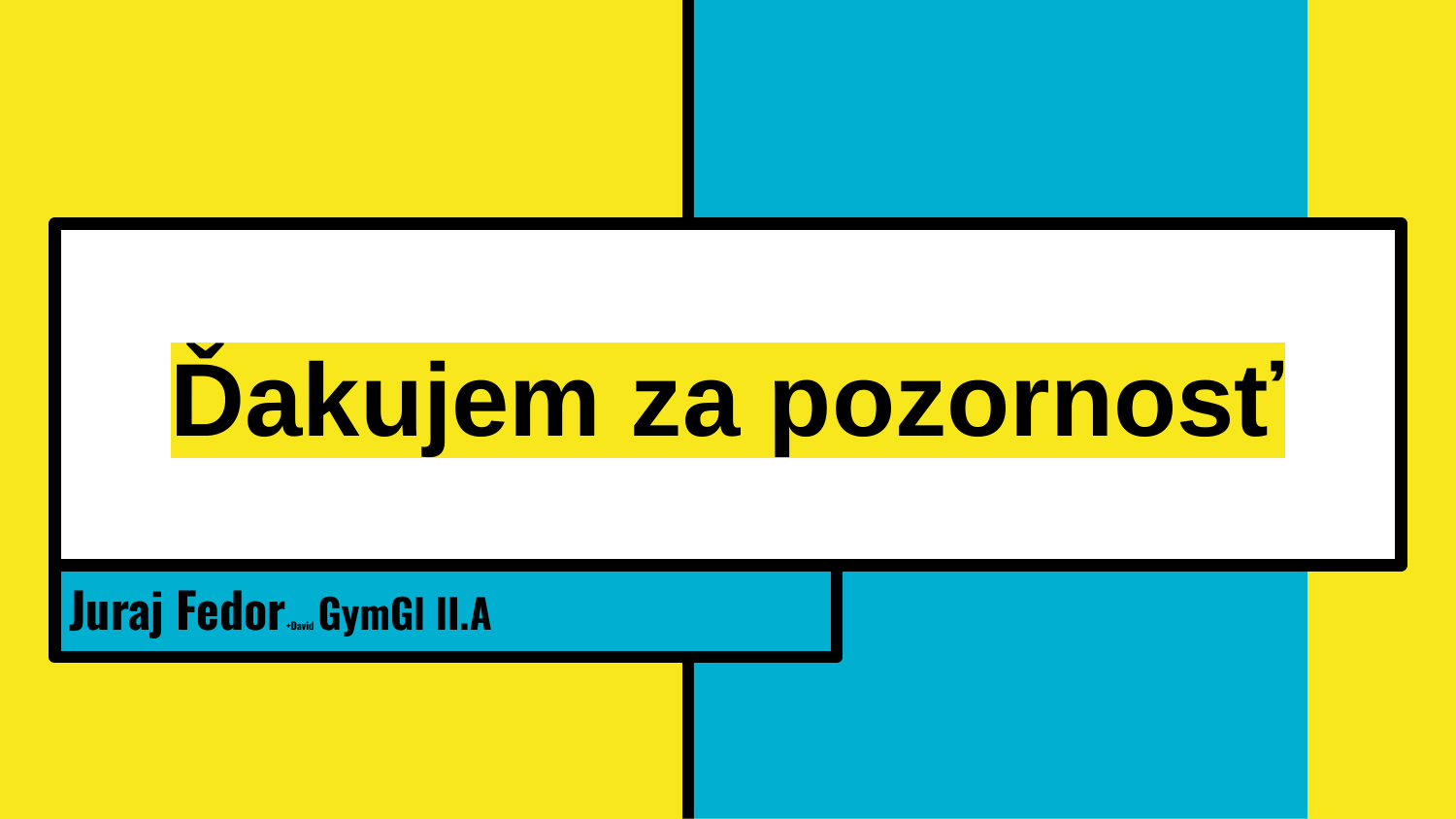

# Ďakujem za pozornosť
Juraj Fedor+David GymGl II.A